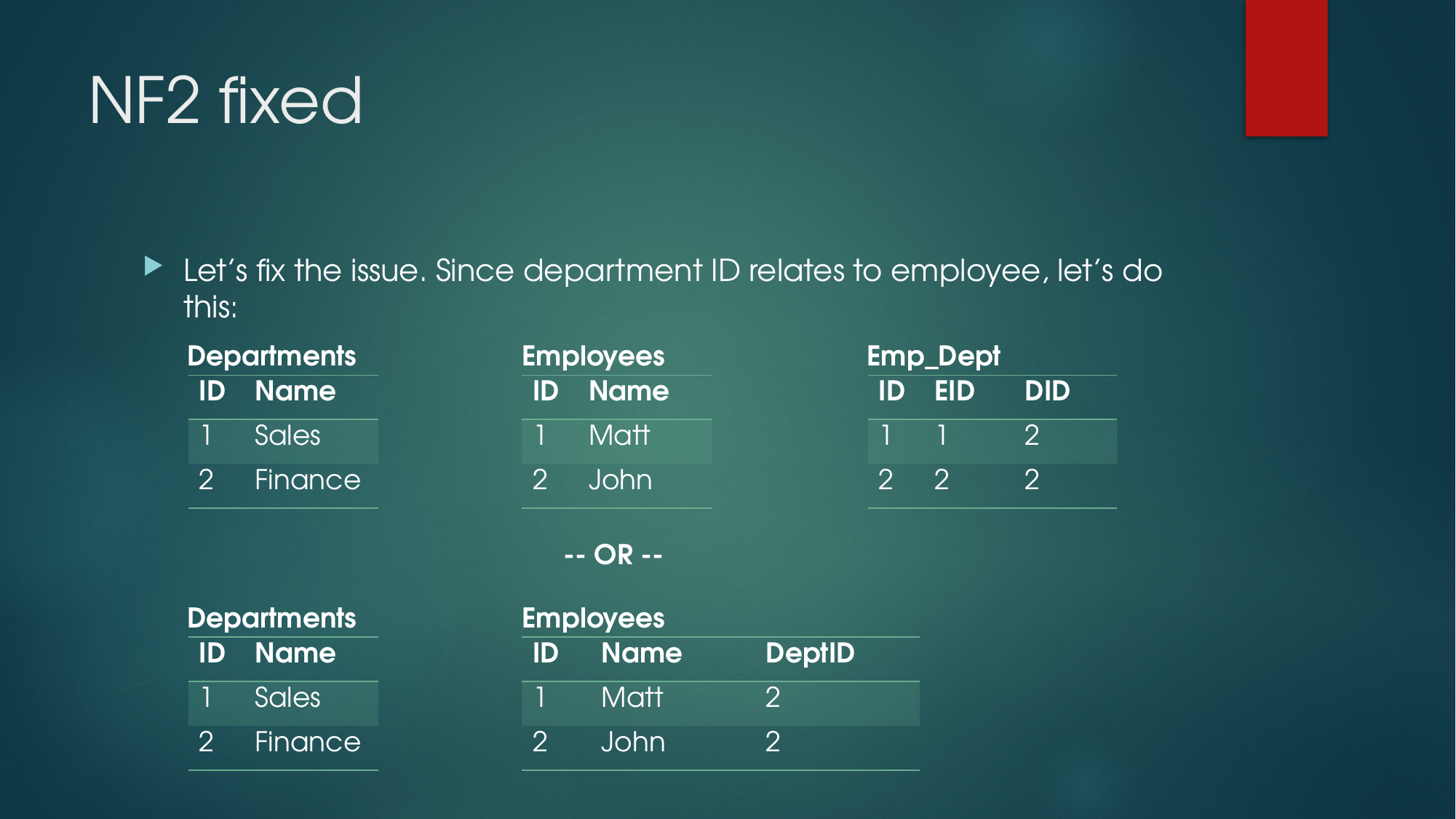

# NF2 fixed
Let’s fix the issue. Since department ID relates to employee, let’s do this:

Departments
Employees
Emp_Dept
| ID | Name |
| --- | --- |
| 1 | Sales |
| 2 | Finance |
| ID | Name |
| --- | --- |
| 1 | Matt |
| 2 | John |
| ID | EID | DID |
| --- | --- | --- |
| 1 | 1 | 2 |
| 2 | 2 | 2 |
-- OR --
Departments
Employees
| ID | Name |
| --- | --- |
| 1 | Sales |
| 2 | Finance |
| ID | Name | DeptID |
| --- | --- | --- |
| 1 | Matt | 2 |
| 2 | John | 2 |